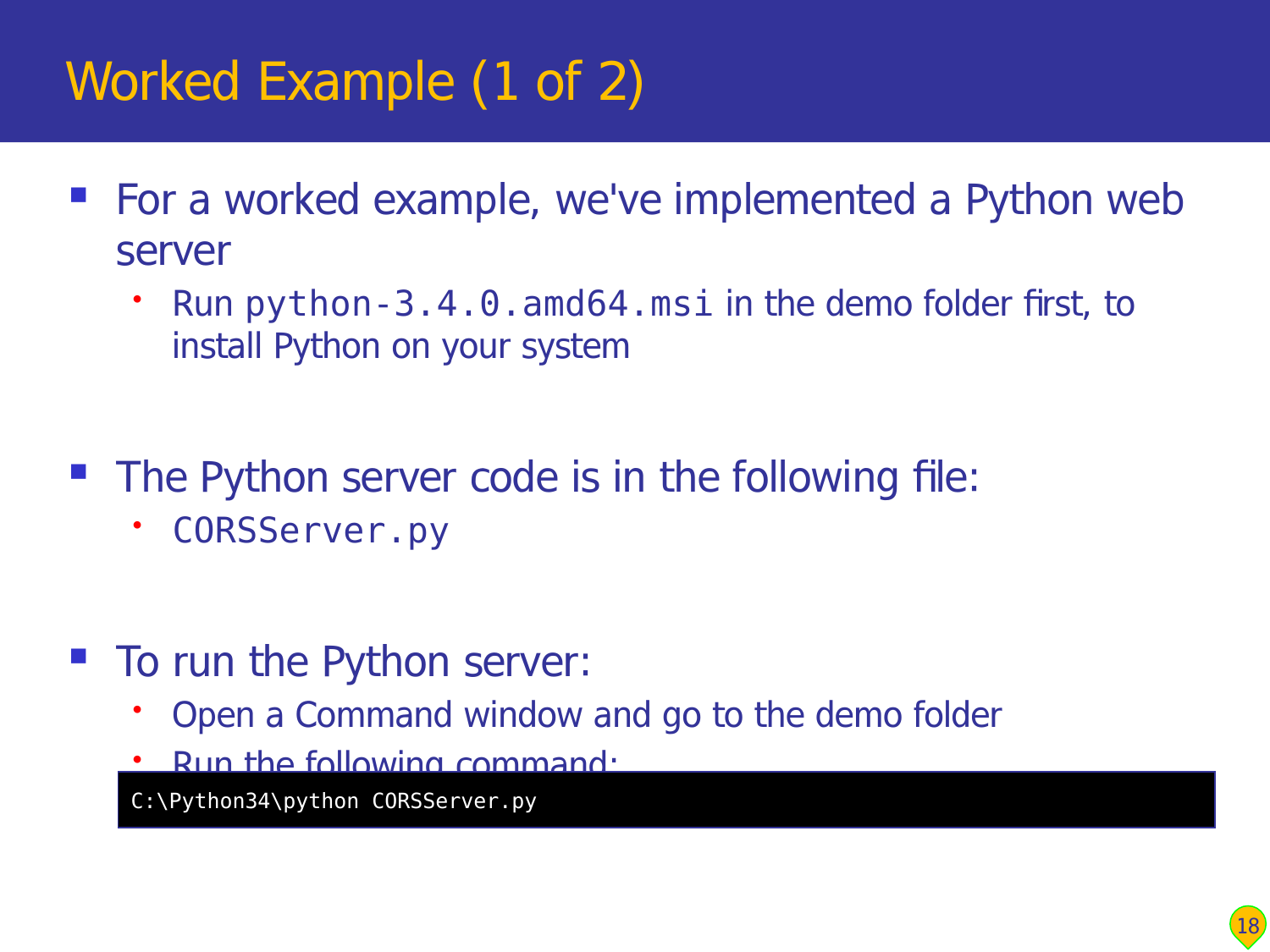

# Worked Example (1 of 2)
For a worked example, we've implemented a Python web server
Run python-3.4.0.amd64.msi in the demo folder first, to install Python on your system

The Python server code is in the following file:
CORSServer.py

To run the Python server:
Open a Command window and go to the demo folder
Run the following command:

C:\Python34\python CORSServer.py
18